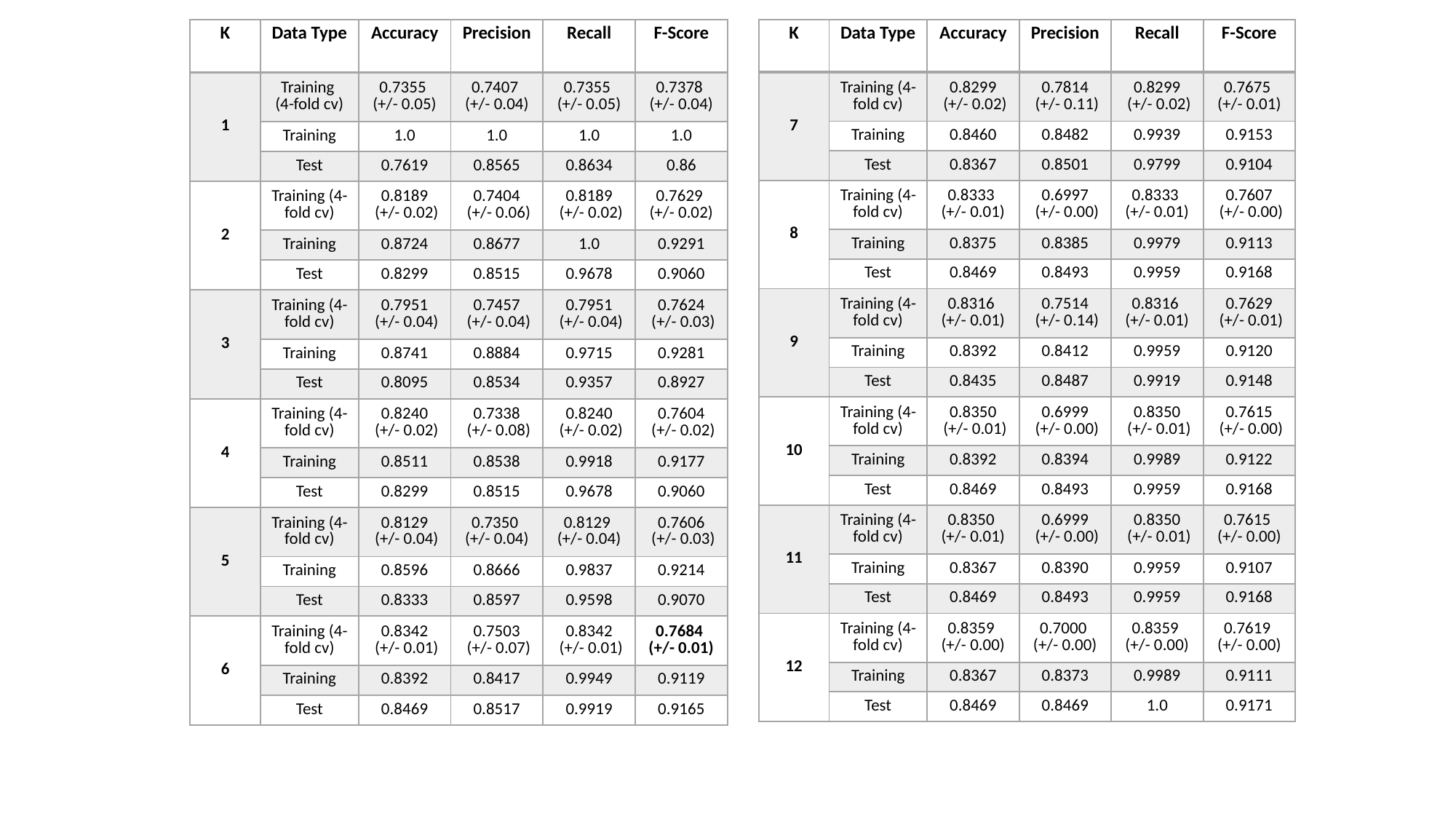

| K | Data Type | Accuracy | Precision | Recall | F-Score |
| --- | --- | --- | --- | --- | --- |
| 1 | Training (4-fold cv) | 0.7355 (+/- 0.05) | 0.7407 (+/- 0.04) | 0.7355 (+/- 0.05) | 0.7378 (+/- 0.04) |
|  | Training | 1.0 | 1.0 | 1.0 | 1.0 |
|  | Test | 0.7619 | 0.8565 | 0.8634 | 0.86 |
| 2 | Training (4-fold cv) | 0.8189 (+/- 0.02) | 0.7404 (+/- 0.06) | 0.8189 (+/- 0.02) | 0.7629 (+/- 0.02) |
|  | Training | 0.8724 | 0.8677 | 1.0 | 0.9291 |
|  | Test | 0.8299 | 0.8515 | 0.9678 | 0.9060 |
| 3 | Training (4-fold cv) | 0.7951 (+/- 0.04) | 0.7457 (+/- 0.04) | 0.7951 (+/- 0.04) | 0.7624 (+/- 0.03) |
|  | Training | 0.8741 | 0.8884 | 0.9715 | 0.9281 |
|  | Test | 0.8095 | 0.8534 | 0.9357 | 0.8927 |
| 4 | Training (4-fold cv) | 0.8240 (+/- 0.02) | 0.7338 (+/- 0.08) | 0.8240 (+/- 0.02) | 0.7604 (+/- 0.02) |
|  | Training | 0.8511 | 0.8538 | 0.9918 | 0.9177 |
|  | Test | 0.8299 | 0.8515 | 0.9678 | 0.9060 |
| 5 | Training (4-fold cv) | 0.8129 (+/- 0.04) | 0.7350 (+/- 0.04) | 0.8129 (+/- 0.04) | 0.7606 (+/- 0.03) |
|  | Training | 0.8596 | 0.8666 | 0.9837 | 0.9214 |
|  | Test | 0.8333 | 0.8597 | 0.9598 | 0.9070 |
| 6 | Training (4-fold cv) | 0.8342 (+/- 0.01) | 0.7503 (+/- 0.07) | 0.8342 (+/- 0.01) | 0.7684 (+/- 0.01) |
|  | Training | 0.8392 | 0.8417 | 0.9949 | 0.9119 |
|  | Test | 0.8469 | 0.8517 | 0.9919 | 0.9165 |
| K | Data Type | Accuracy | Precision | Recall | F-Score |
| --- | --- | --- | --- | --- | --- |
| 7 | Training (4-fold cv) | 0.8299 (+/- 0.02) | 0.7814 (+/- 0.11) | 0.8299 (+/- 0.02) | 0.7675 (+/- 0.01) |
|  | Training | 0.8460 | 0.8482 | 0.9939 | 0.9153 |
|  | Test | 0.8367 | 0.8501 | 0.9799 | 0.9104 |
| 8 | Training (4-fold cv) | 0.8333 (+/- 0.01) | 0.6997 (+/- 0.00) | 0.8333 (+/- 0.01) | 0.7607 (+/- 0.00) |
|  | Training | 0.8375 | 0.8385 | 0.9979 | 0.9113 |
|  | Test | 0.8469 | 0.8493 | 0.9959 | 0.9168 |
| 9 | Training (4-fold cv) | 0.8316 (+/- 0.01) | 0.7514 (+/- 0.14) | 0.8316 (+/- 0.01) | 0.7629 (+/- 0.01) |
|  | Training | 0.8392 | 0.8412 | 0.9959 | 0.9120 |
|  | Test | 0.8435 | 0.8487 | 0.9919 | 0.9148 |
| 10 | Training (4-fold cv) | 0.8350 (+/- 0.01) | 0.6999 (+/- 0.00) | 0.8350 (+/- 0.01) | 0.7615 (+/- 0.00) |
|  | Training | 0.8392 | 0.8394 | 0.9989 | 0.9122 |
|  | Test | 0.8469 | 0.8493 | 0.9959 | 0.9168 |
| 11 | Training (4-fold cv) | 0.8350 (+/- 0.01) | 0.6999 (+/- 0.00) | 0.8350 (+/- 0.01) | 0.7615 (+/- 0.00) |
|  | Training | 0.8367 | 0.8390 | 0.9959 | 0.9107 |
|  | Test | 0.8469 | 0.8493 | 0.9959 | 0.9168 |
| 12 | Training (4-fold cv) | 0.8359 (+/- 0.00) | 0.7000 (+/- 0.00) | 0.8359 (+/- 0.00) | 0.7619 (+/- 0.00) |
|  | Training | 0.8367 | 0.8373 | 0.9989 | 0.9111 |
|  | Test | 0.8469 | 0.8469 | 1.0 | 0.9171 |